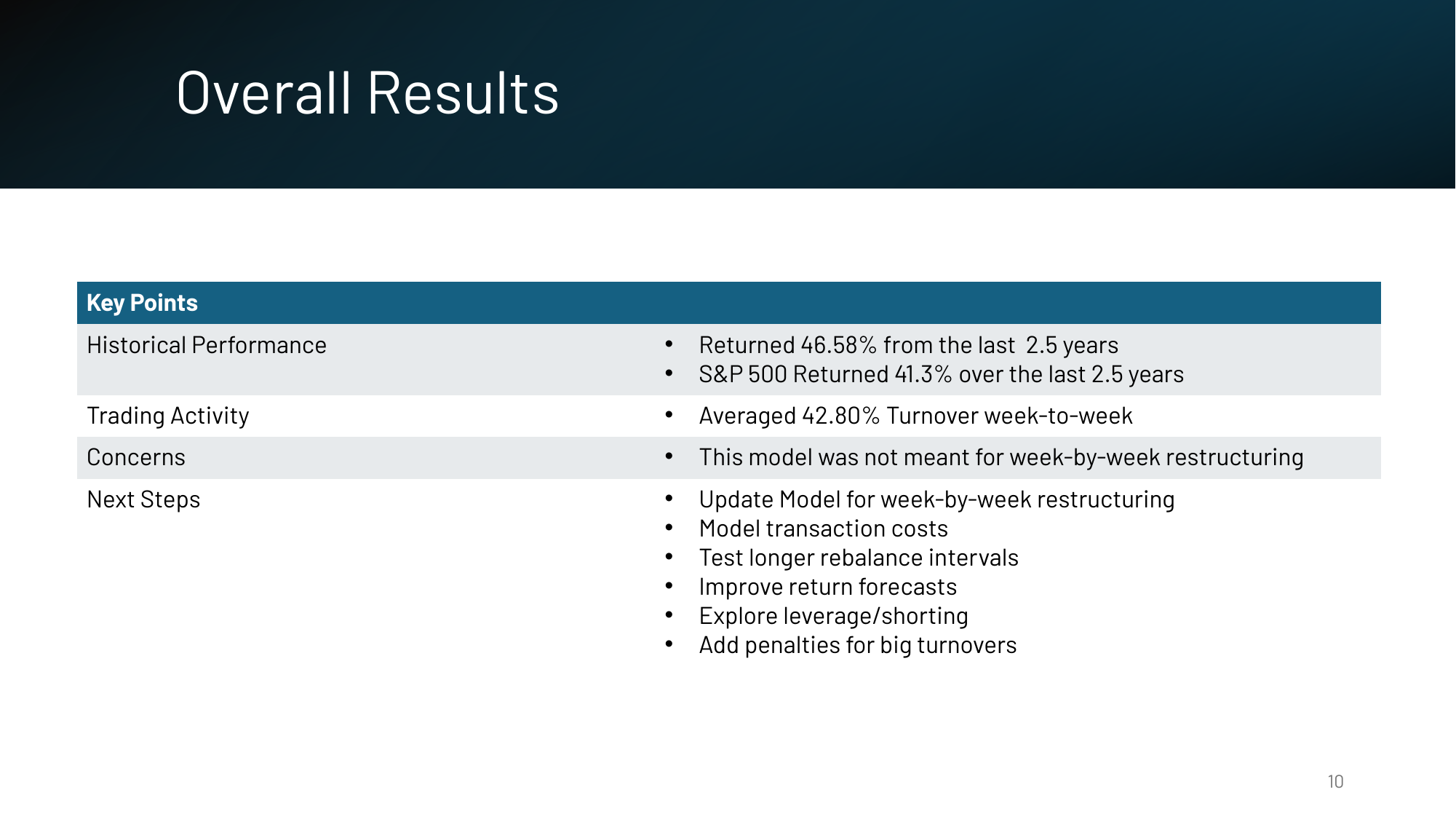

# Overall Results
| Key Points |  |
| --- | --- |
| Historical Performance | Returned 46.58% from the last 2.5 years S&P 500 Returned 41.3% over the last 2.5 years |
| Trading Activity | Averaged 42.80% Turnover week-to-week |
| Concerns | This model was not meant for week-by-week restructuring |
| Next Steps | Update Model for week-by-week restructuring Model transaction costs   Test longer rebalance intervals  Improve return forecasts   Explore leverage/shorting Add penalties for big turnovers |
10